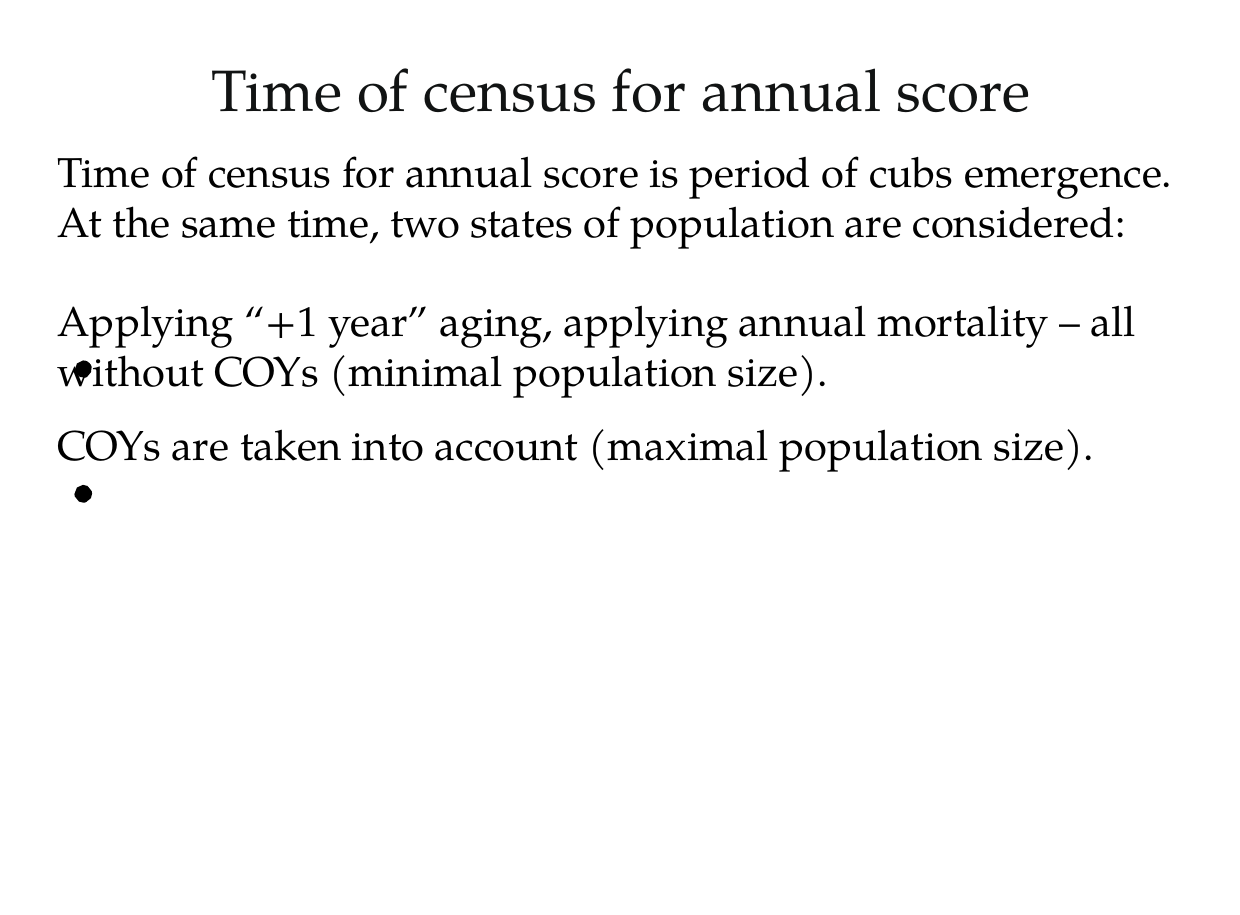

# Time of census for annual score
Time of census for annual score is period of cubs emergence. At the same time, two states of population are considered:

Applying “+1 year” aging, applying annual mortality – all without COYs (minimal population size).
COYs are taken into account (maximal population size).